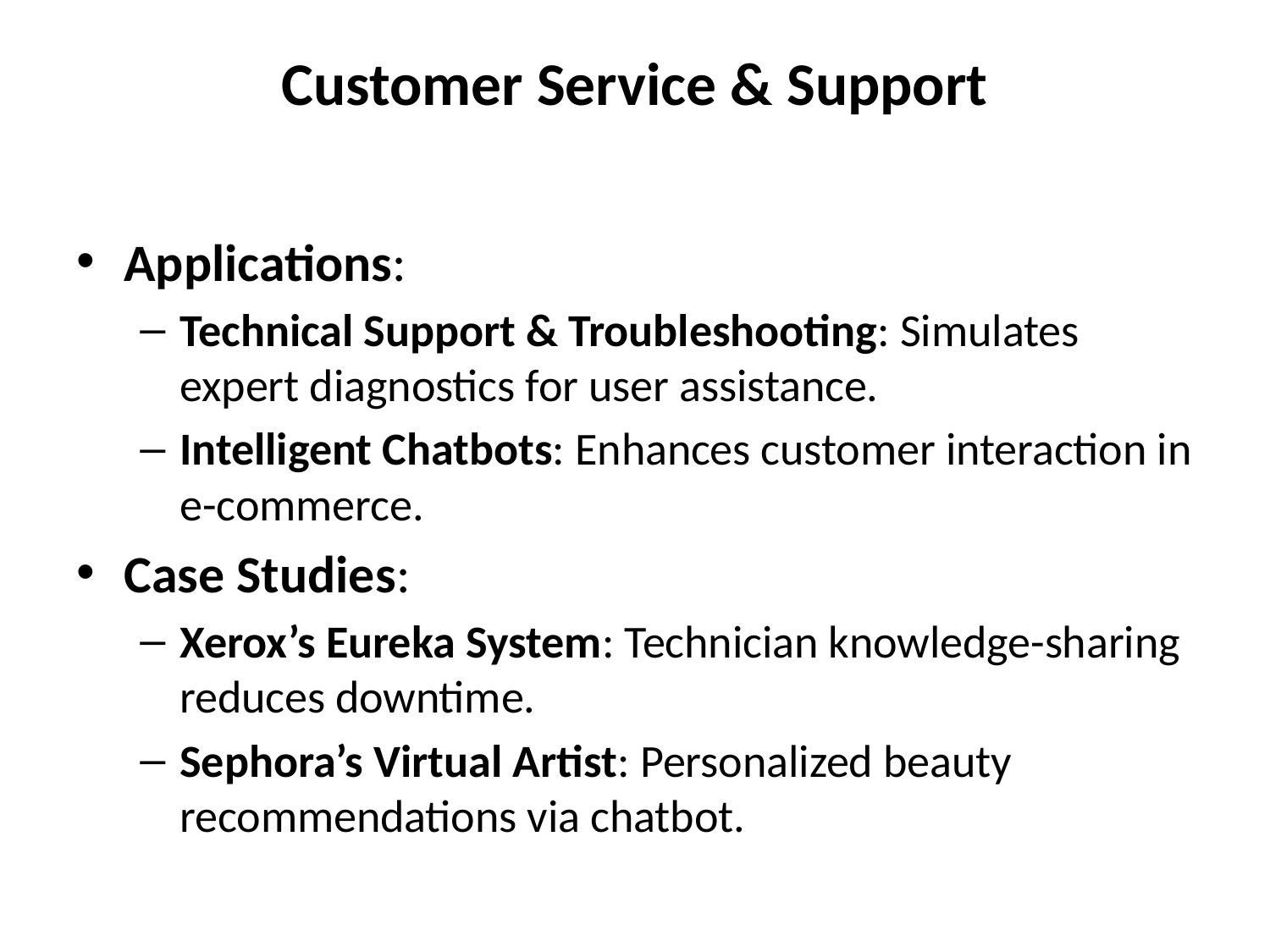

# Customer Service & Support
Applications:
Technical Support & Troubleshooting: Simulates expert diagnostics for user assistance.
Intelligent Chatbots: Enhances customer interaction in e-commerce.
Case Studies:
Xerox’s Eureka System: Technician knowledge-sharing reduces downtime.
Sephora’s Virtual Artist: Personalized beauty recommendations via chatbot.